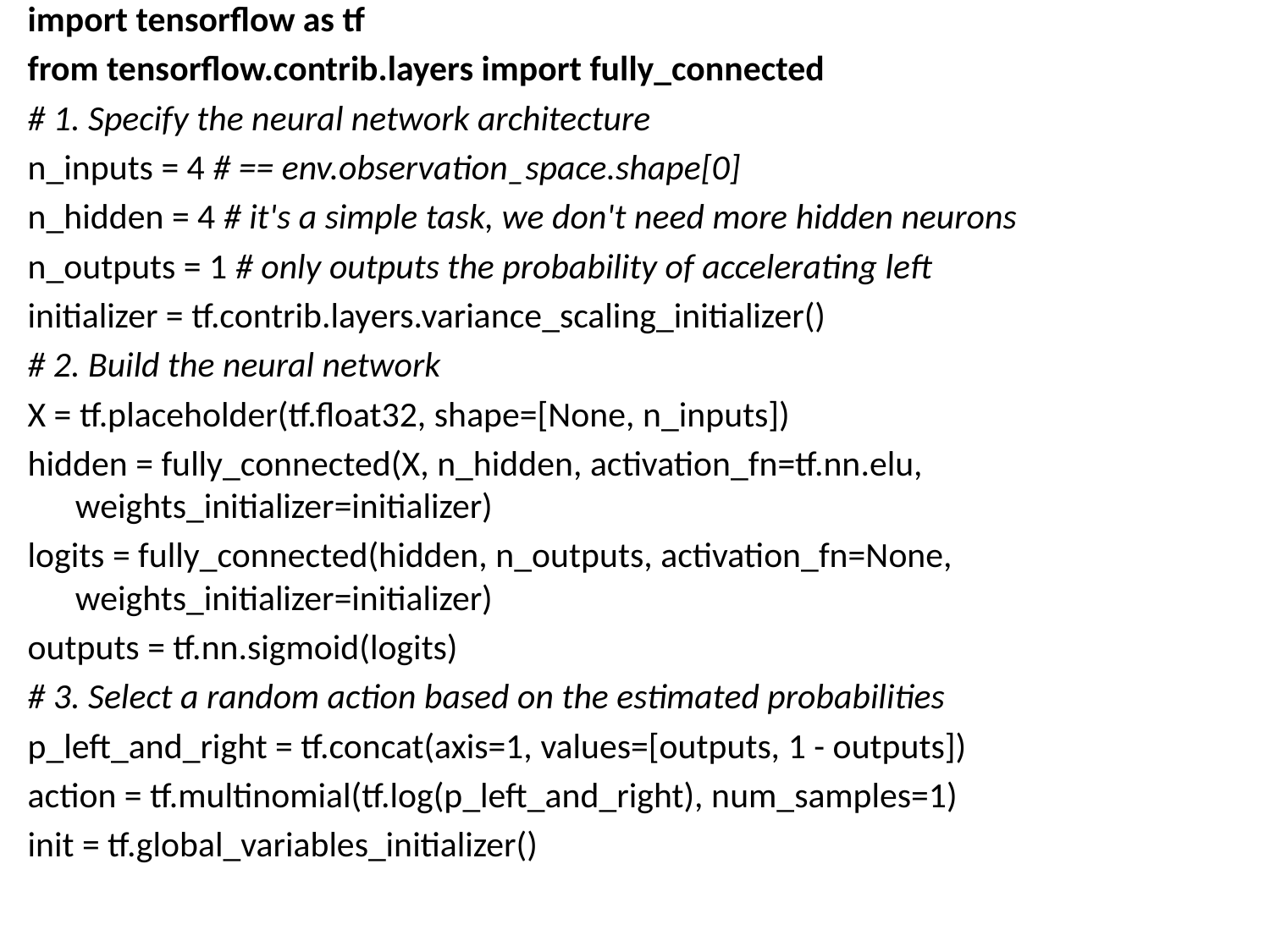

import tensorflow as tf
from tensorflow.contrib.layers import fully_connected
# 1. Specify the neural network architecture
n_inputs = 4 # == env.observation_space.shape[0]
n_hidden = 4 # it's a simple task, we don't need more hidden neurons
n_outputs = 1 # only outputs the probability of accelerating left
initializer = tf.contrib.layers.variance_scaling_initializer()
# 2. Build the neural network
X = tf.placeholder(tf.float32, shape=[None, n_inputs])
hidden = fully_connected(X, n_hidden, activation_fn=tf.nn.elu, weights_initializer=initializer)
logits = fully_connected(hidden, n_outputs, activation_fn=None, weights_initializer=initializer)
outputs = tf.nn.sigmoid(logits)
# 3. Select a random action based on the estimated probabilities
p_left_and_right = tf.concat(axis=1, values=[outputs, 1 - outputs])
action = tf.multinomial(tf.log(p_left_and_right), num_samples=1)
init = tf.global_variables_initializer()